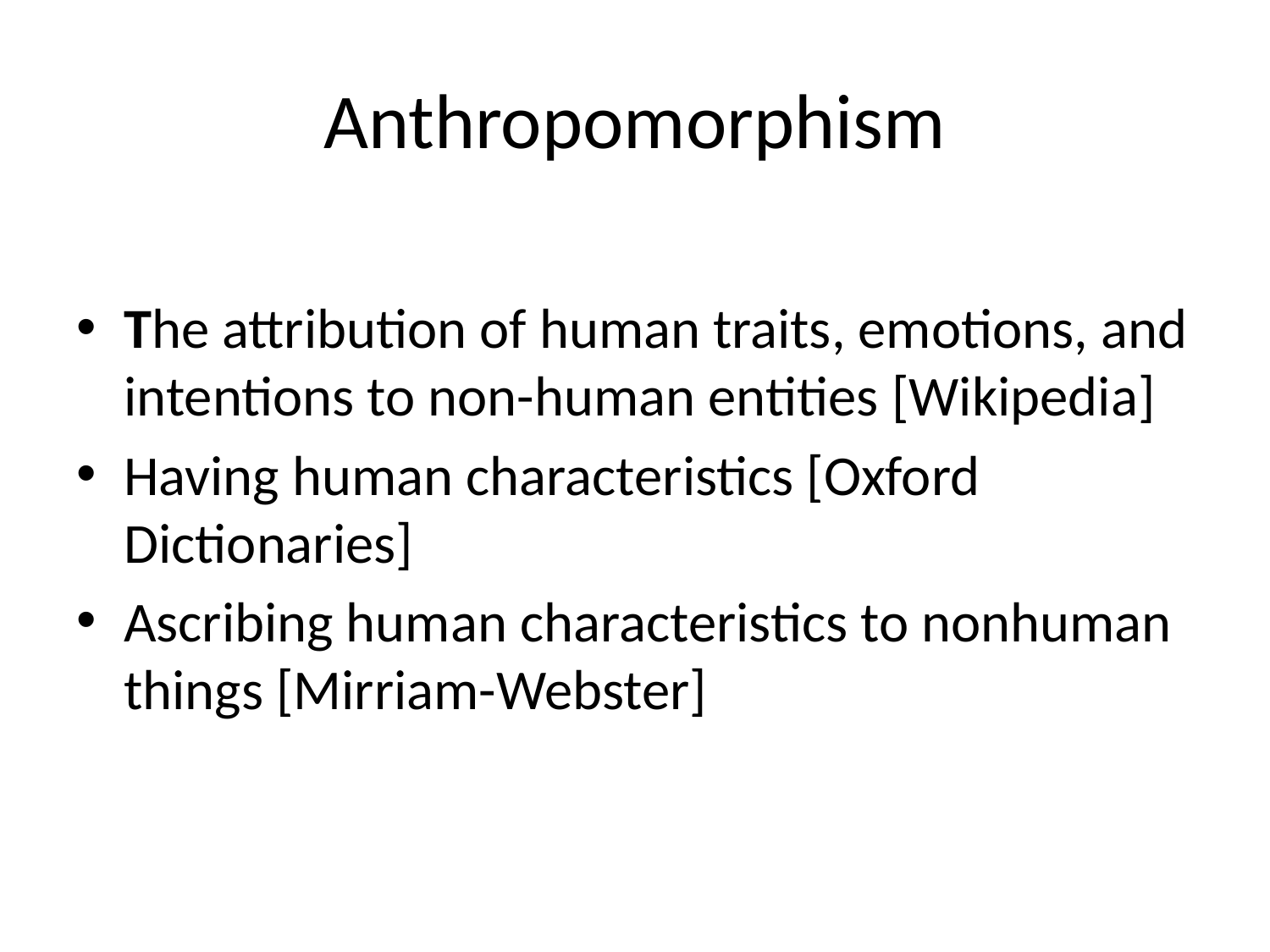

# Anthropomorphism
The attribution of human traits, emotions, and intentions to non-human entities [Wikipedia]
Having human characteristics [Oxford Dictionaries]
Ascribing human characteristics to nonhuman things [Mirriam-Webster]